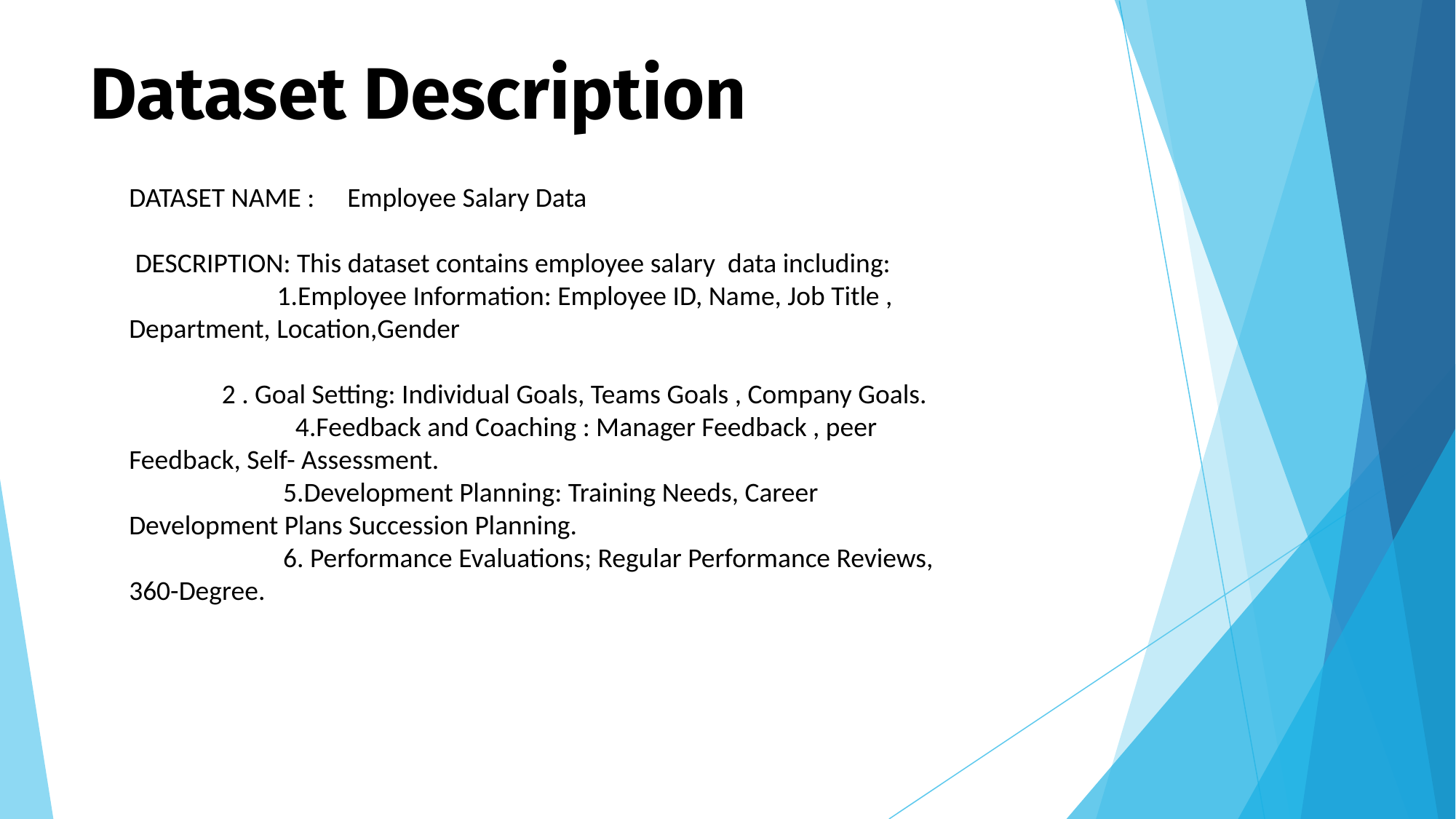

# Dataset Description
DATASET NAME : 	Employee Salary Data
 DESCRIPTION: This dataset contains employee salary  data including:
                        1.Employee Information: Employee ID, Name, Job Title , Department, Location,Gender
               2 . Goal Setting: Individual Goals, Teams Goals , Company Goals.
                           4.Feedback and Coaching : Manager Feedback , peer Feedback, Self- Assessment.
                         5.Development Planning: Training Needs, Career Development Plans Succession Planning.
                         6. Performance Evaluations; Regular Performance Reviews, 360-Degree.